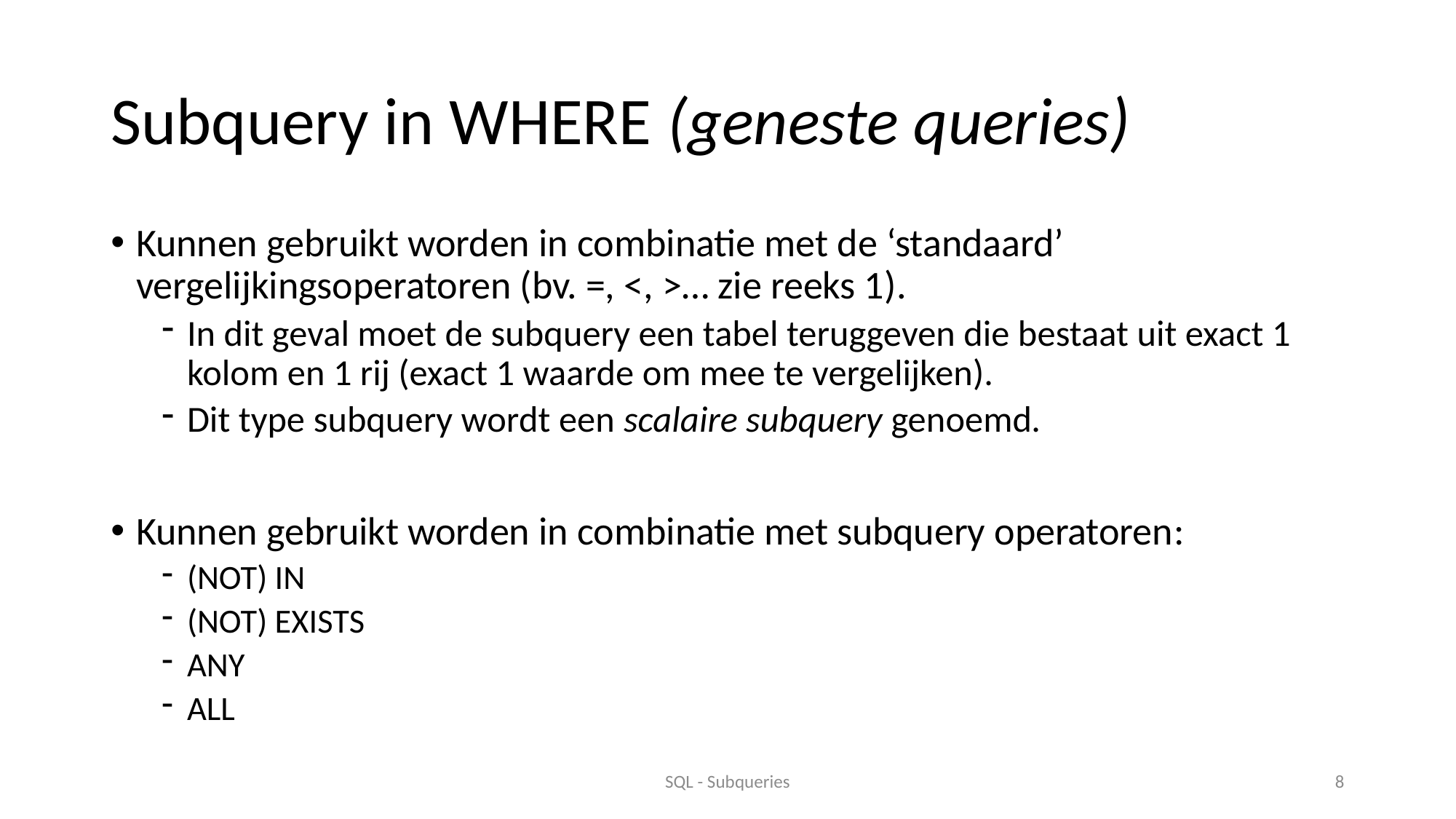

# Subquery in WHERE (geneste queries)
Kunnen gebruikt worden in combinatie met de ‘standaard’ vergelijkingsoperatoren (bv. =, <, >… zie reeks 1).
In dit geval moet de subquery een tabel teruggeven die bestaat uit exact 1 kolom en 1 rij (exact 1 waarde om mee te vergelijken).
Dit type subquery wordt een scalaire subquery genoemd.

Kunnen gebruikt worden in combinatie met subquery operatoren:
(NOT) IN
(NOT) EXISTS
ANY
ALL

SQL - Subqueries
8